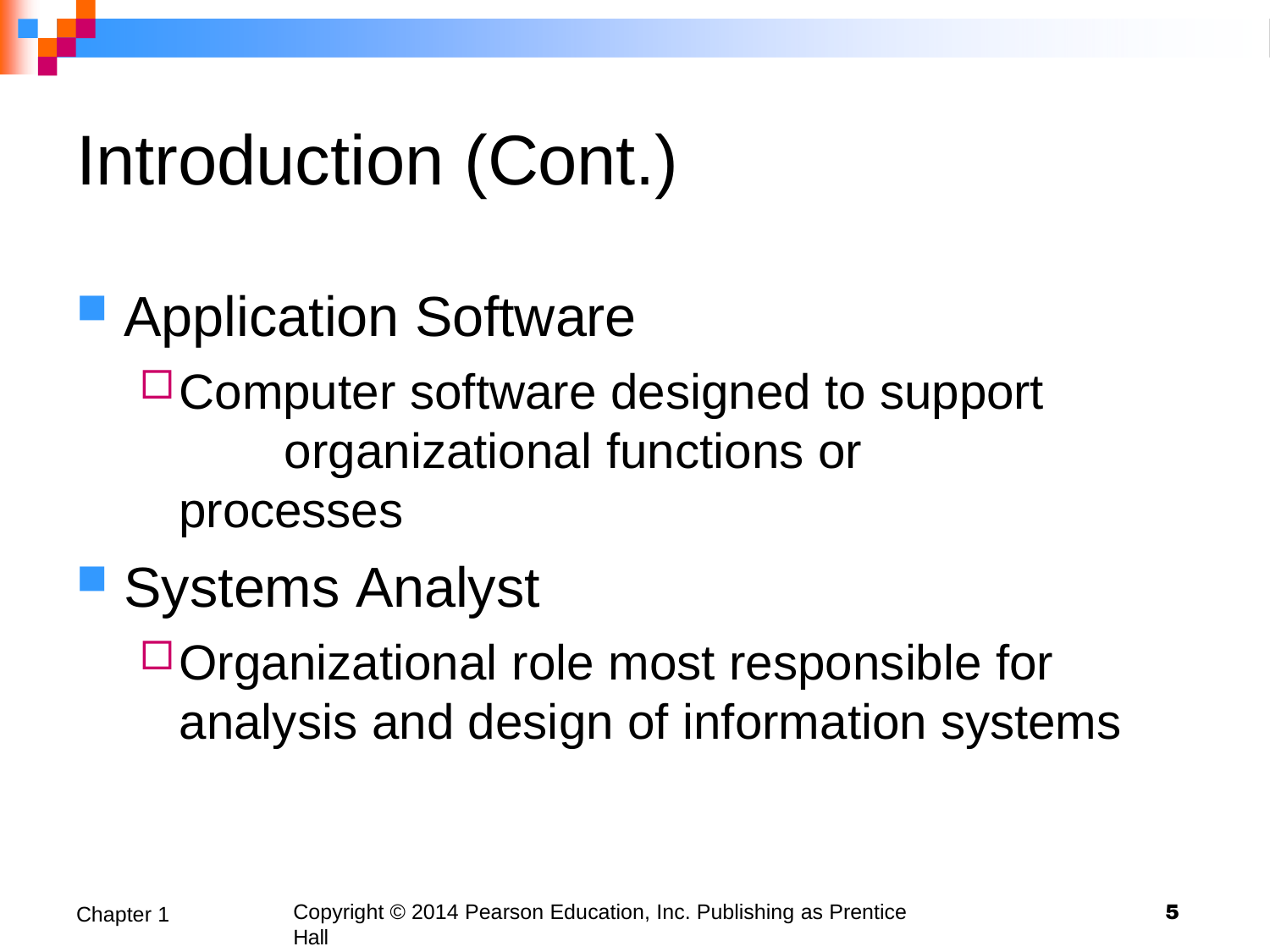

# Introduction (Cont.)
Application Software
Computer software designed to support 	organizational functions or processes
Systems Analyst
Organizational role most responsible for 	analysis and design of information systems
5
Copyright © 2014 Pearson Education, Inc. Publishing as Prentice Hall
Chapter 1